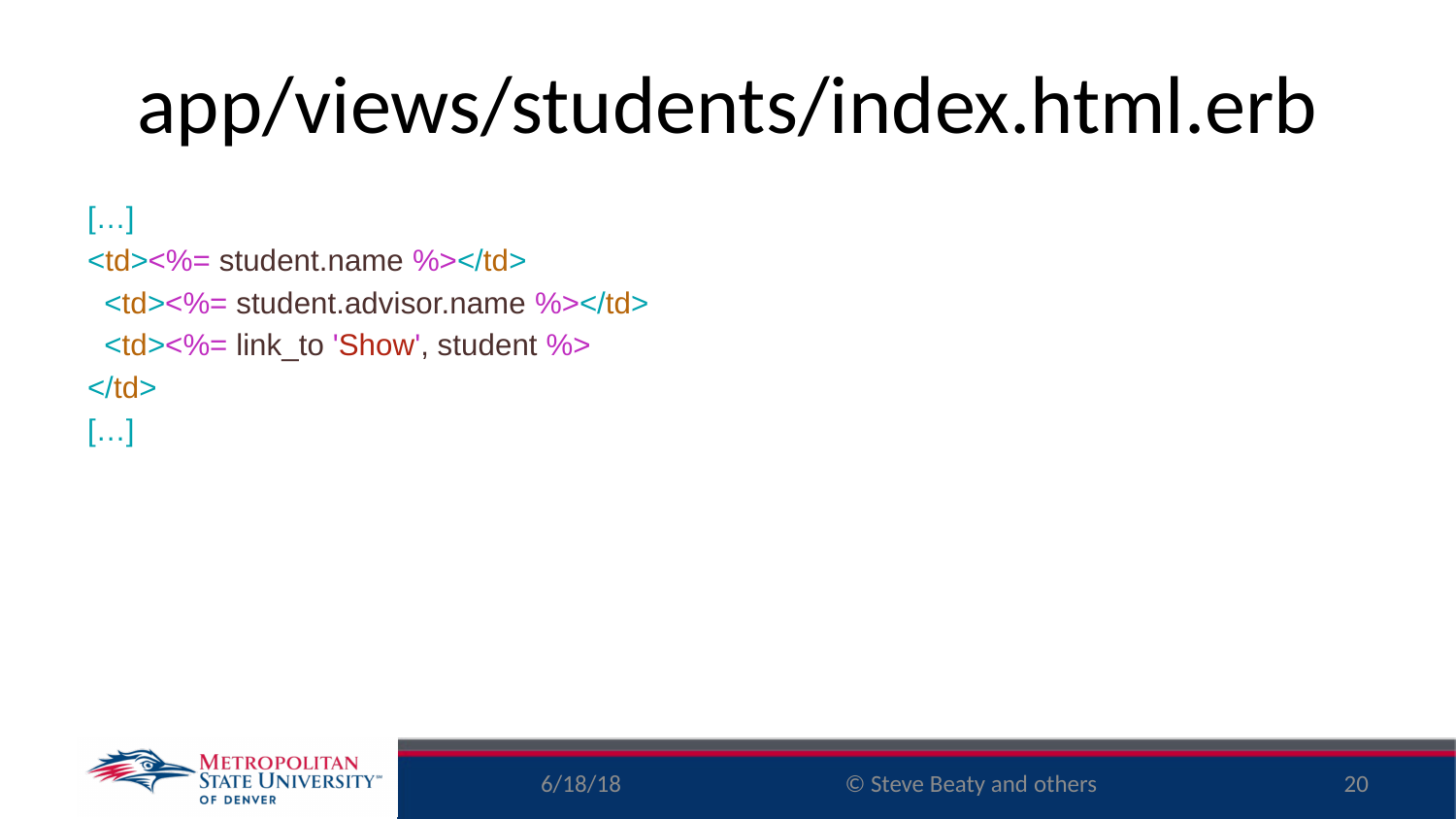

# app/views/students/index.html.erb
[…]
<td><%= student.name %></td>
  <td><%= student.advisor.name %></td>
  <td><%= link_to 'Show', student %>
</td>
[…]
6/18/18
20
© Steve Beaty and others